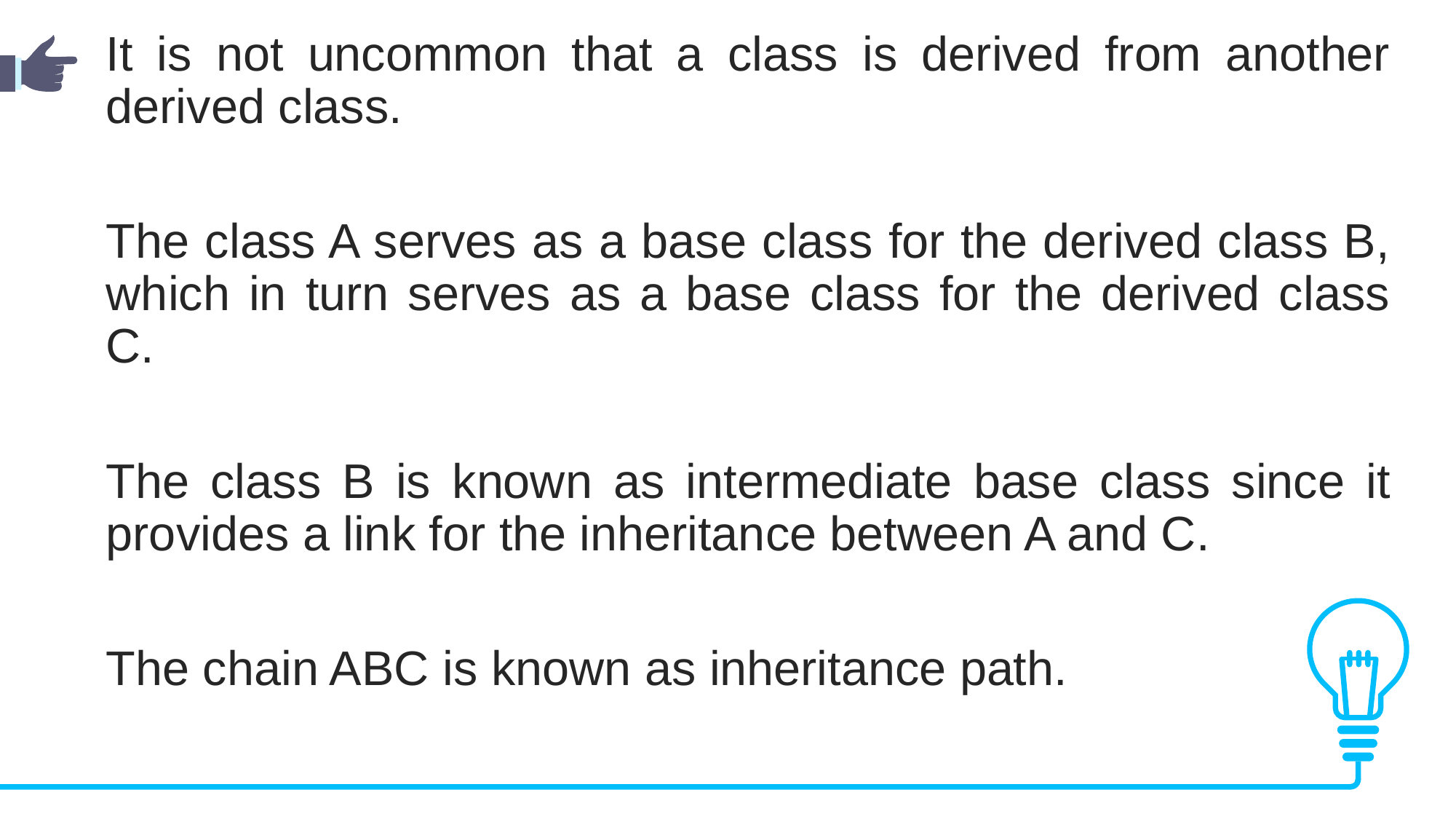

It is not uncommon that a class is derived from another derived class.

The class A serves as a base class for the derived class B, which in turn serves as a base class for the derived class C.

The class B is known as intermediate base class since it provides a link for the inheritance between A and C.

The chain ABC is known as inheritance path.